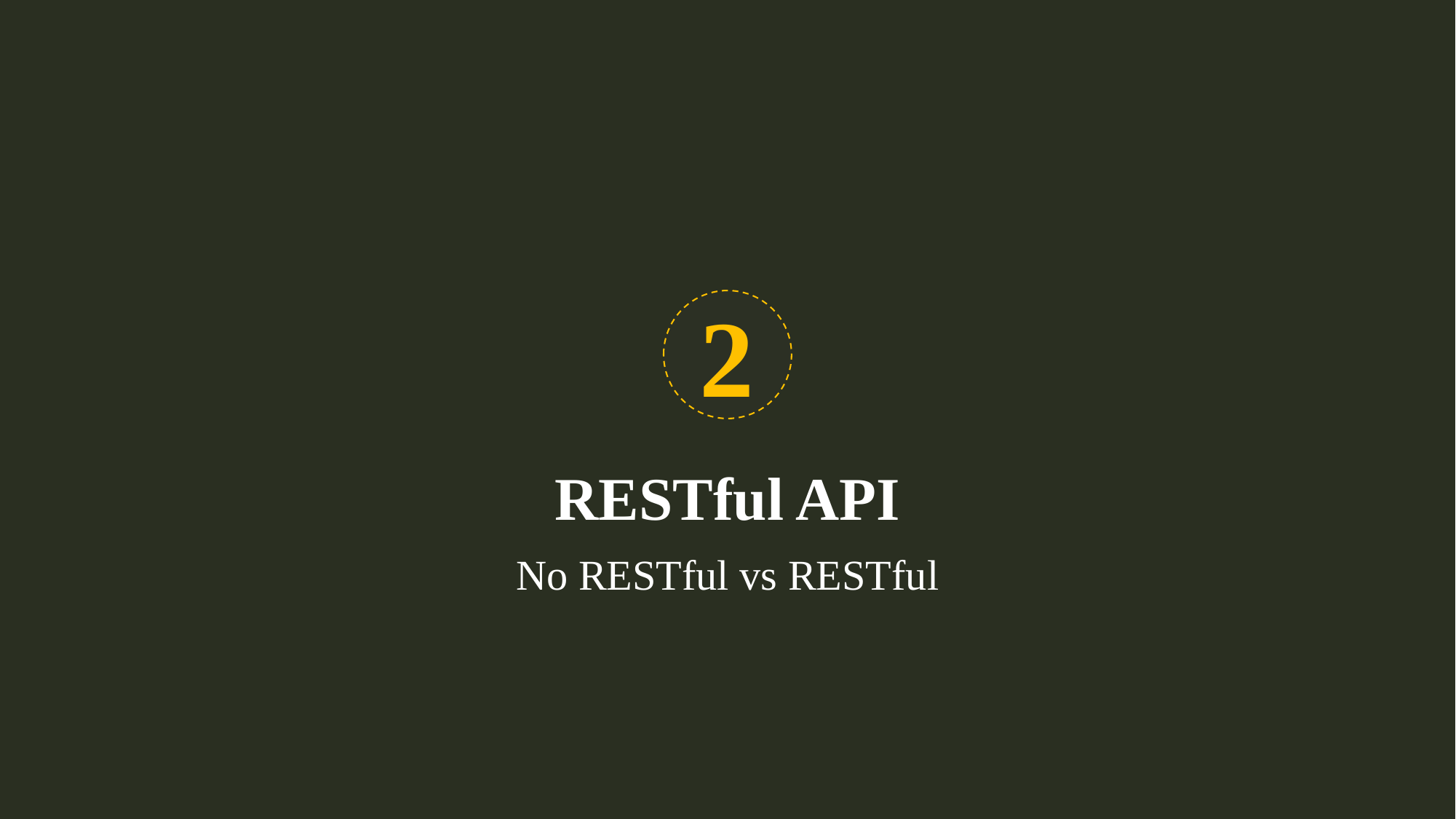

2
# RESTful API
No RESTful vs RESTful